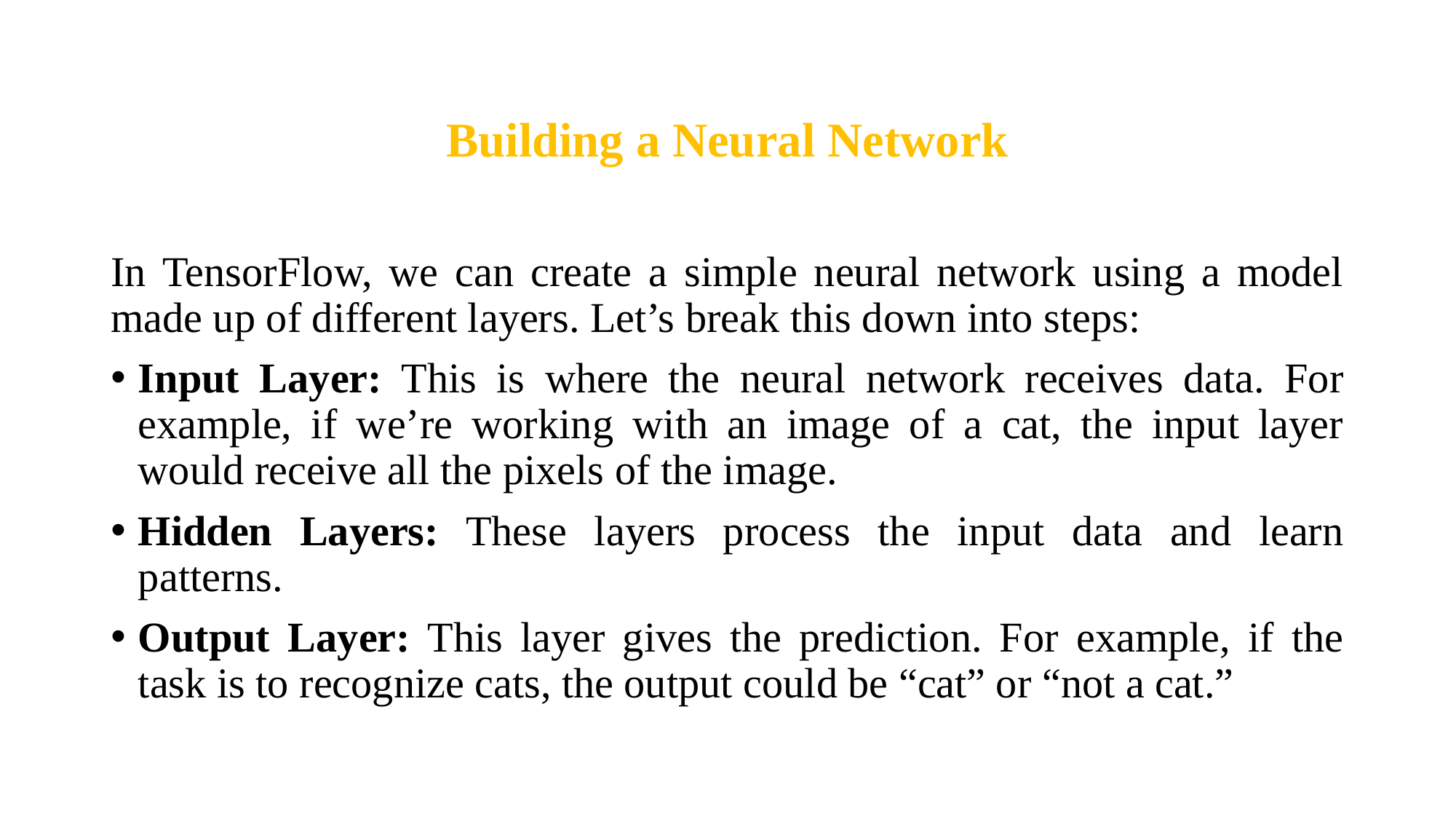

Building a Neural Network

In TensorFlow, we can create a simple neural network using a model made up of different layers. Let’s break this down into steps:
Input Layer: This is where the neural network receives data. For example, if we’re working with an image of a cat, the input layer would receive all the pixels of the image.
Hidden Layers: These layers process the input data and learn patterns.
Output Layer: This layer gives the prediction. For example, if the task is to recognize cats, the output could be “cat” or “not a cat.”